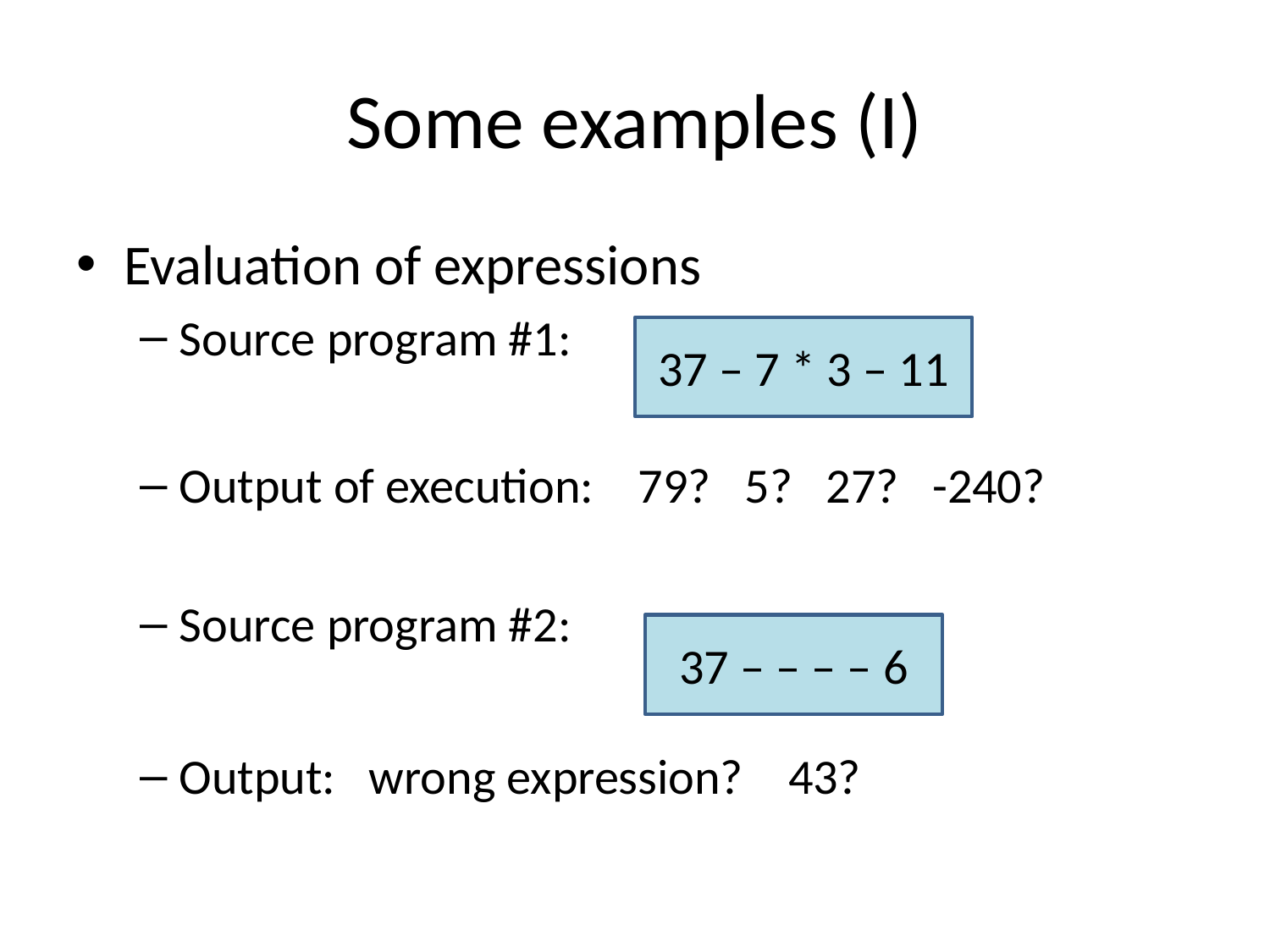

# Some examples (I)
Evaluation of expressions
Source program #1:

Output of execution:    79?   5?   27?   -240?

Source program #2:

Output:   wrong expression?    43?

37 – 7 * 3 – 11
37 – – – – 6